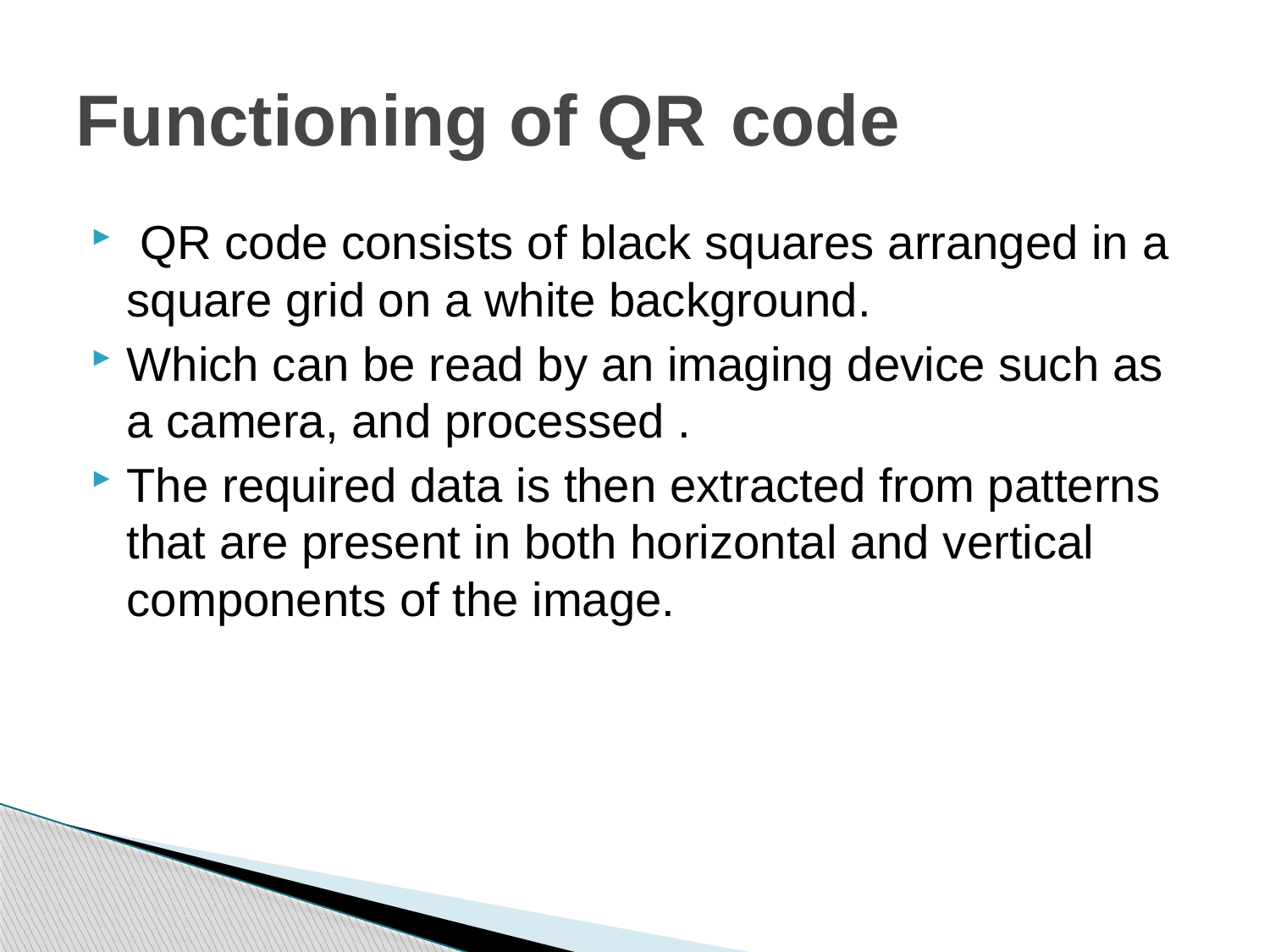

# Functioning of QR	 code
 QR code consists of black squares arranged in a square grid on a white background.
Which can be read by an imaging device such as a camera, and processed .
The required data is then extracted from patterns that are present in both horizontal and vertical components of the image.